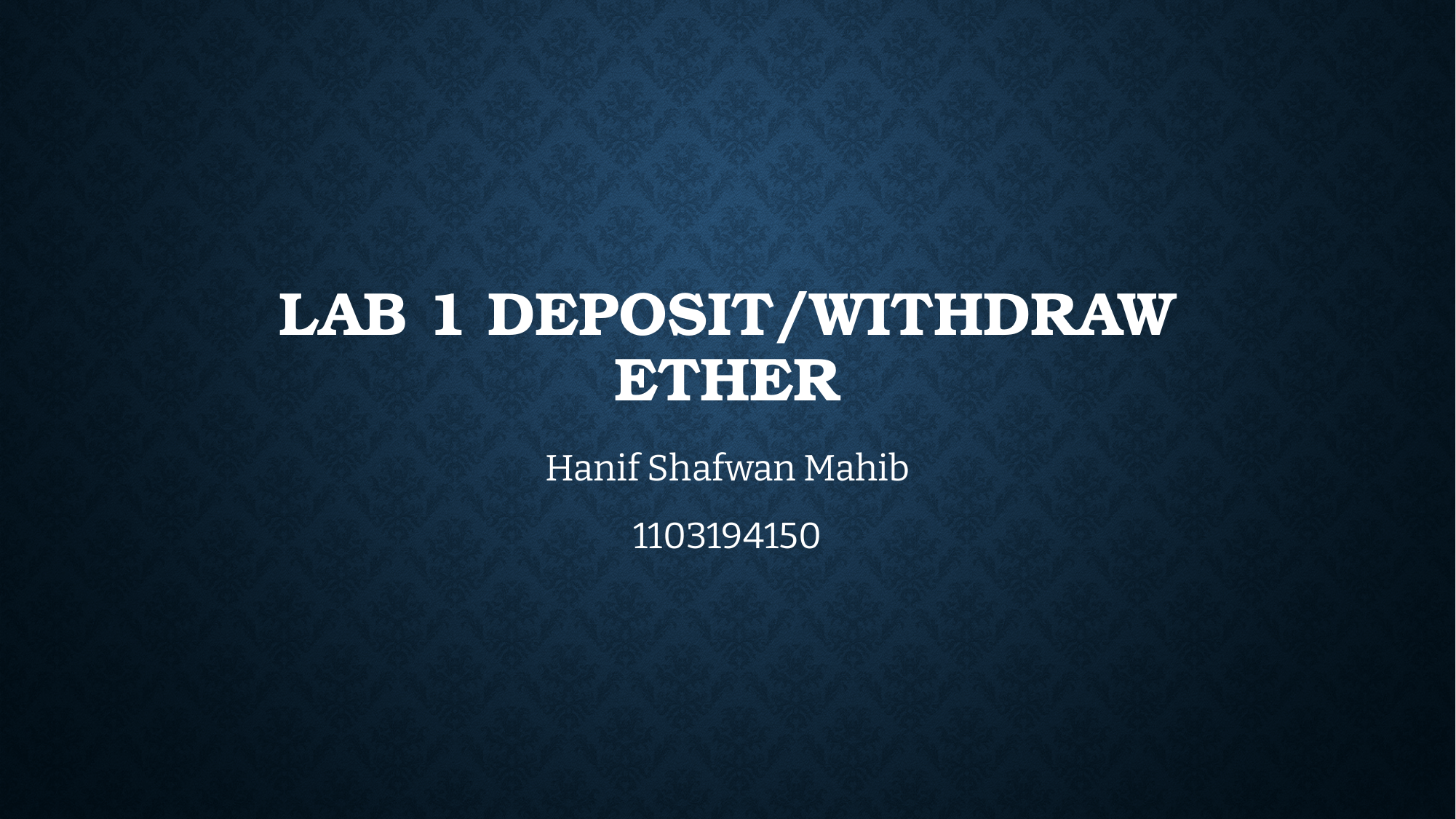

# LAB 1 Deposit/Withdraw Ether
Hanif Shafwan Mahib
1103194150